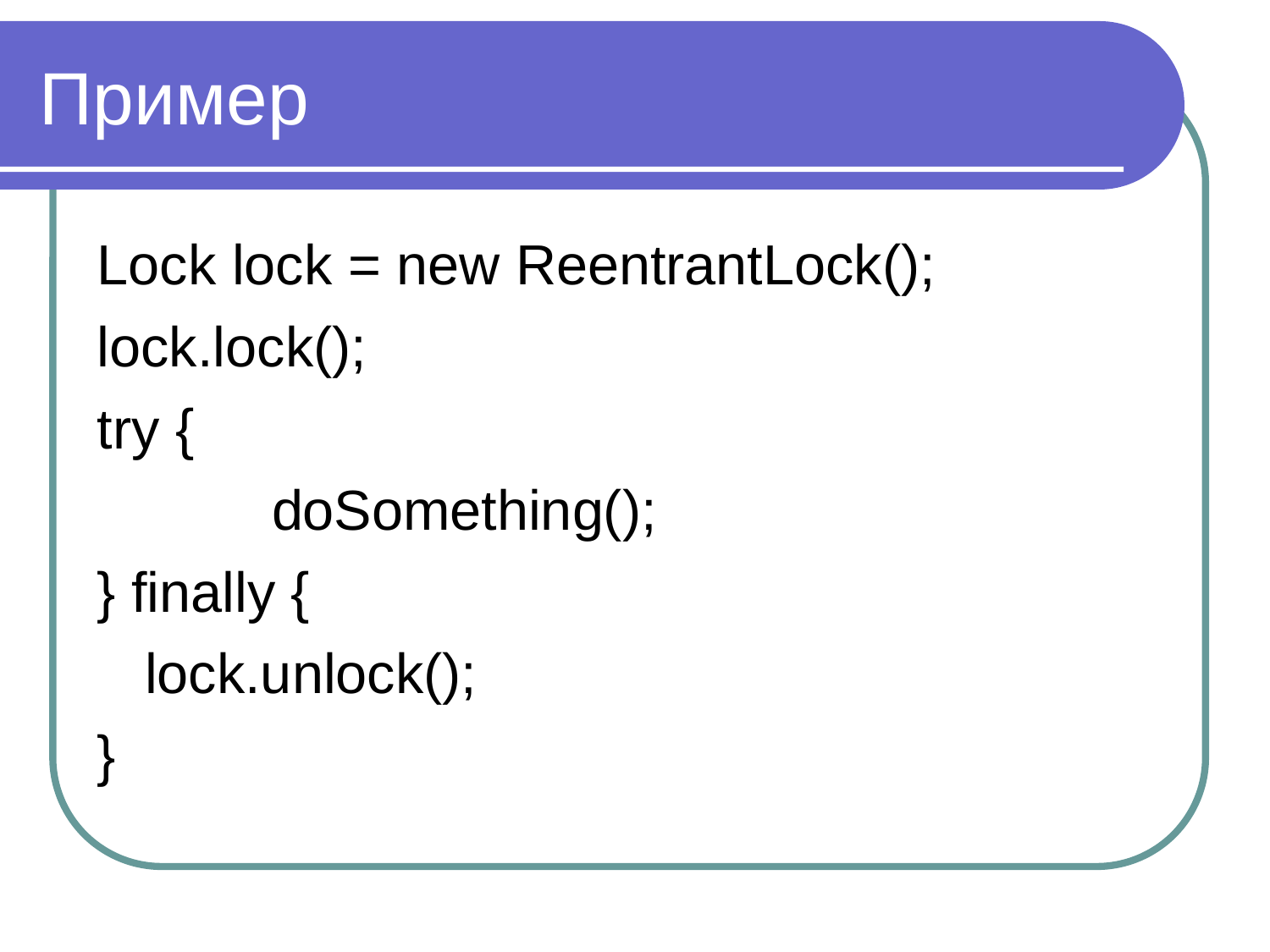

# Пример
Lock lock = new ReentrantLock();
lock.lock();
try {
		doSomething();
} finally {
	lock.unlock();
}